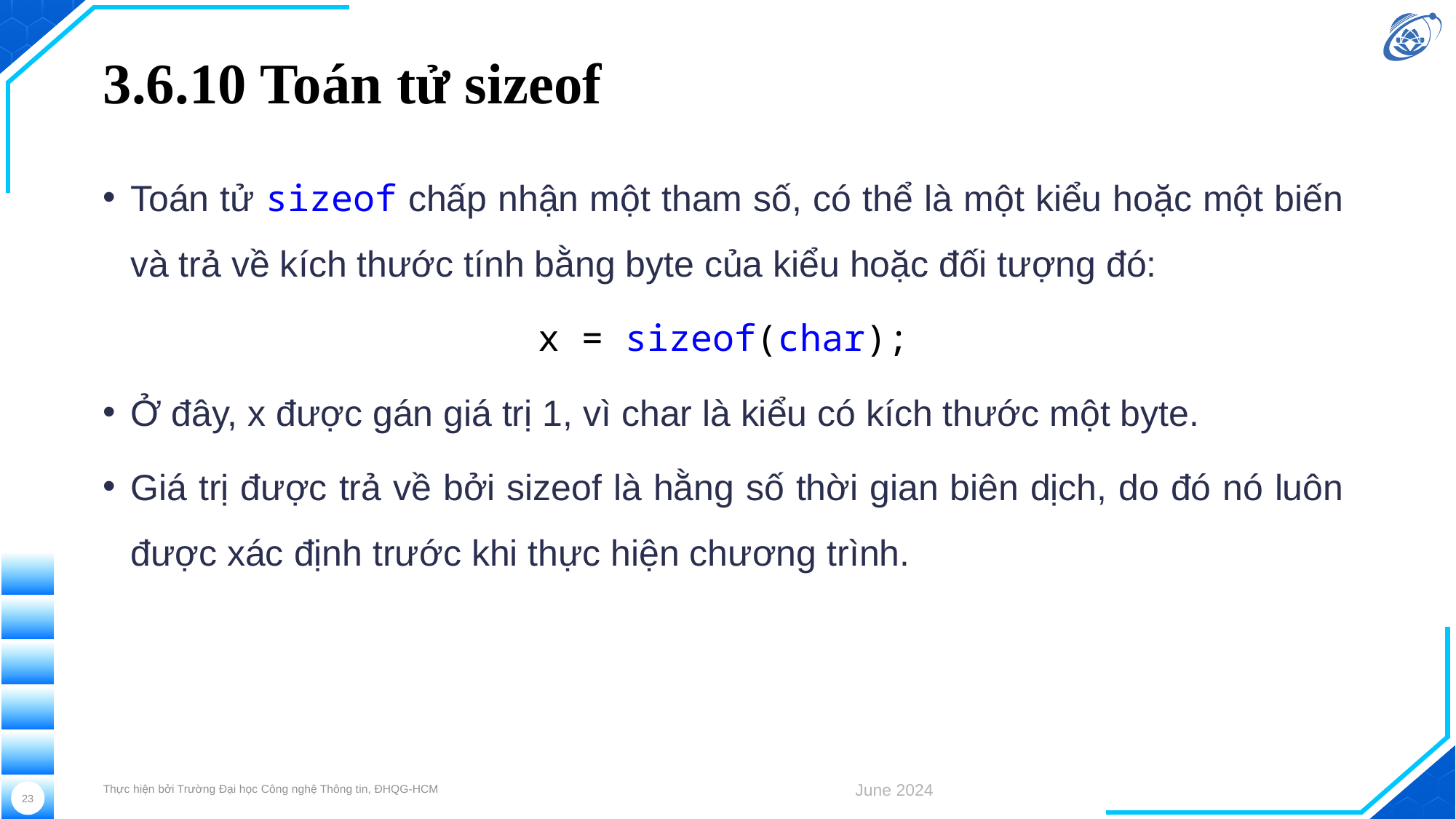

# 3.6.10 Toán tử sizeof
Toán tử sizeof chấp nhận một tham số, có thể là một kiểu hoặc một biến và trả về kích thước tính bằng byte của kiểu hoặc đối tượng đó:
x = sizeof(char);
Ở đây, x được gán giá trị 1, vì char là kiểu có kích thước một byte.
Giá trị được trả về bởi sizeof là hằng số thời gian biên dịch, do đó nó luôn được xác định trước khi thực hiện chương trình.
Thực hiện bởi Trường Đại học Công nghệ Thông tin, ĐHQG-HCM
June 2024
23